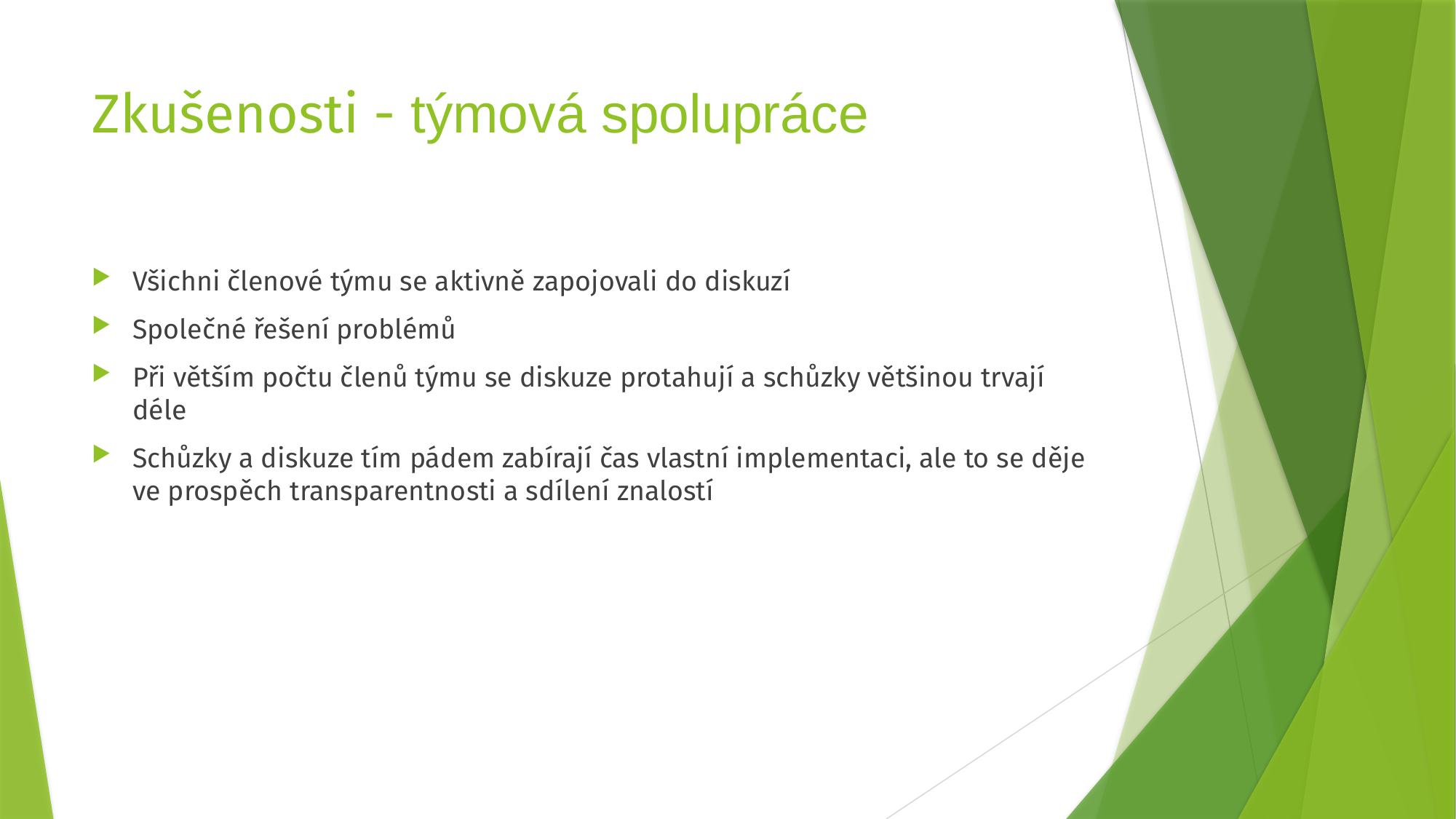

# Zkušenosti - týmová spolupráce
Všichni členové týmu se aktivně zapojovali do diskuzí
Společné řešení problémů
Při větším počtu členů týmu se diskuze protahují a schůzky většinou trvají déle
Schůzky a diskuze tím pádem zabírají čas vlastní implementaci, ale to se děje ve prospěch transparentnosti a sdílení znalostí